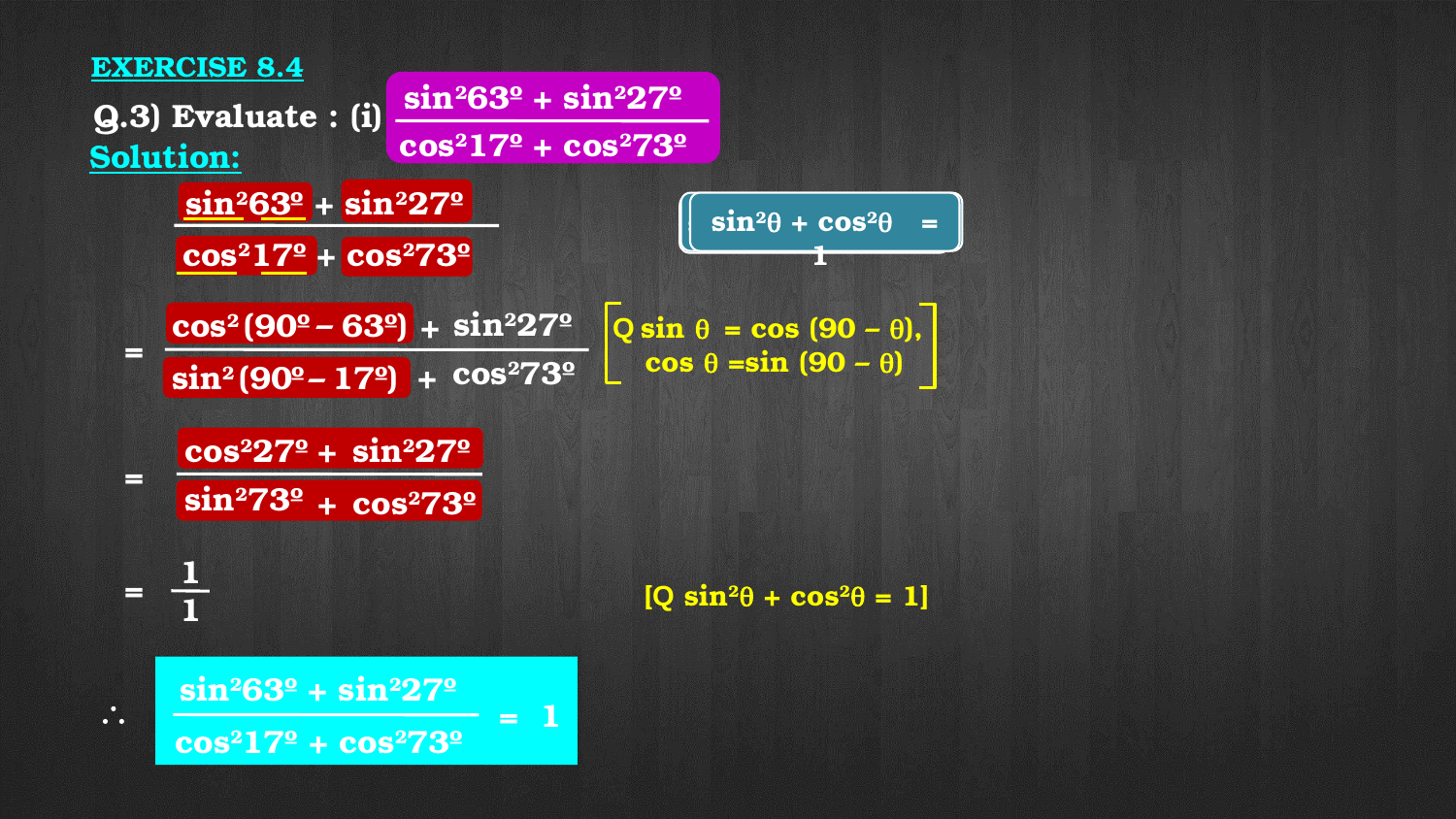

EXERCISE 8.4
sin263º + sin227º
cos217º + cos273º
Q.3) Evaluate : (i)

Solution:
sin263º + sin227º

sin θ = cos (90 – θ)

sin2θ + cos2θ  = 1

cos θ = sin (90 – θ)
cos217º + cos273º

–
sin227º
cos2
(90º
63º)
+

 Q sin θ = cos (90 – θ),
    cos θ =sin (90 – θ)

=
cos273º
+
sin2
(90º
–
17º)

+
sin227º
cos227º

=
sin273º
+
cos273º

1
=
[Q sin2θ + cos2θ = 1]
1

sin263º + sin227º
=
1
cos217º + cos273º
∴